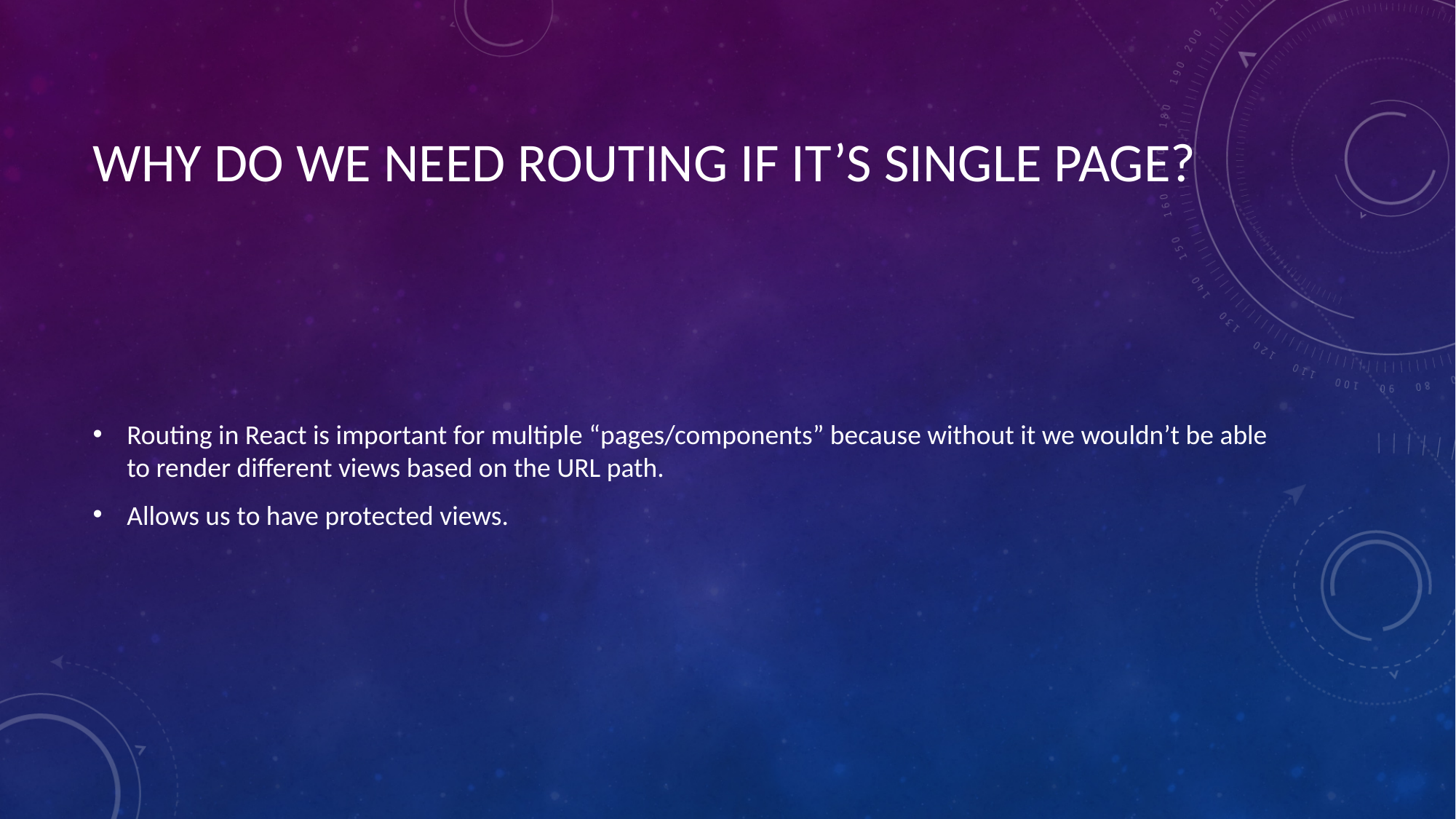

# WHY DO WE NEED ROUTING IF IT’S SINGLE PAGE?
Routing in React is important for multiple “pages/components” because without it we wouldn’t be able to render different views based on the URL path.
Allows us to have protected views.